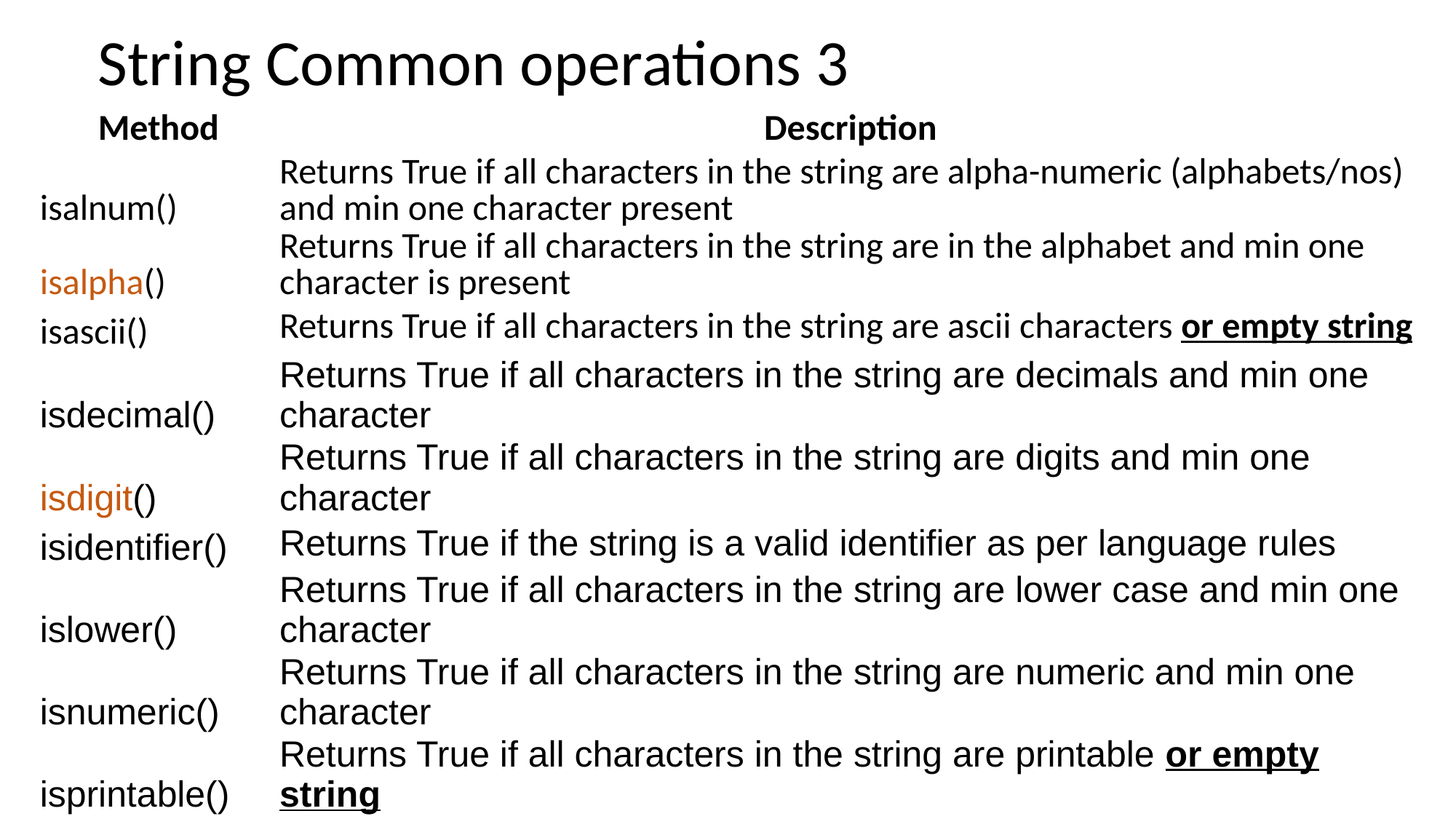

# String Common operations 3
| Method | Description |
| --- | --- |
| isalnum() | Returns True if all characters in the string are alpha-numeric (alphabets/nos) and min one character present |
| isalpha() | Returns True if all characters in the string are in the alphabet and min one character is present |
| isascii() | Returns True if all characters in the string are ascii characters or empty string |
| isdecimal() | Returns True if all characters in the string are decimals and min one character |
| isdigit() | Returns True if all characters in the string are digits and min one character |
| isidentifier() | Returns True if the string is a valid identifier as per language rules |
| islower() | Returns True if all characters in the string are lower case and min one character |
| isnumeric() | Returns True if all characters in the string are numeric and min one character |
| isprintable() | Returns True if all characters in the string are printable or empty string |
| isspace() | Returns True if all characters in the string are whitespaces and min one character |